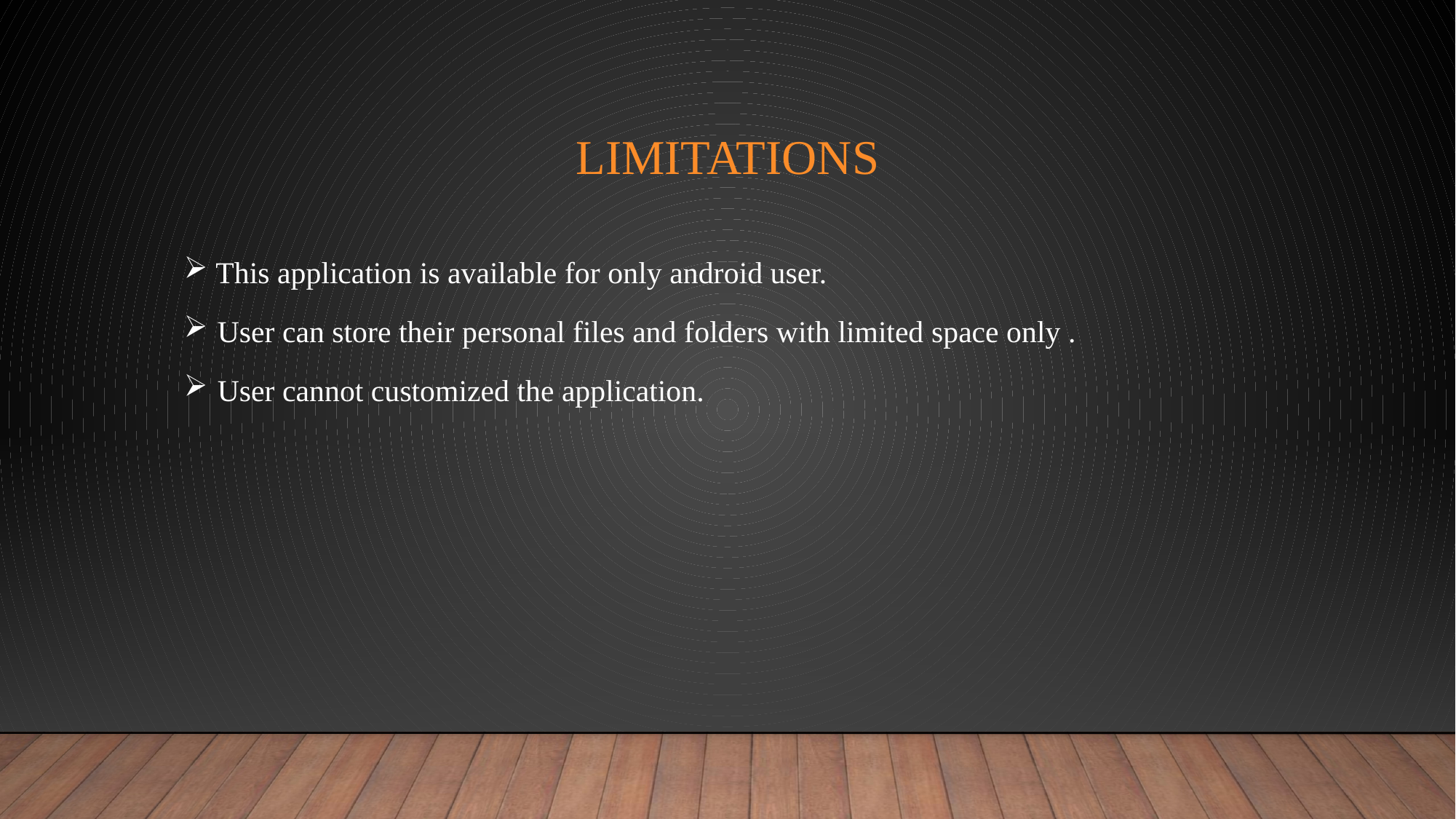

limitations
 This application is available for only android user.
 User can store their personal files and folders with limited space only .
 User cannot customized the application.